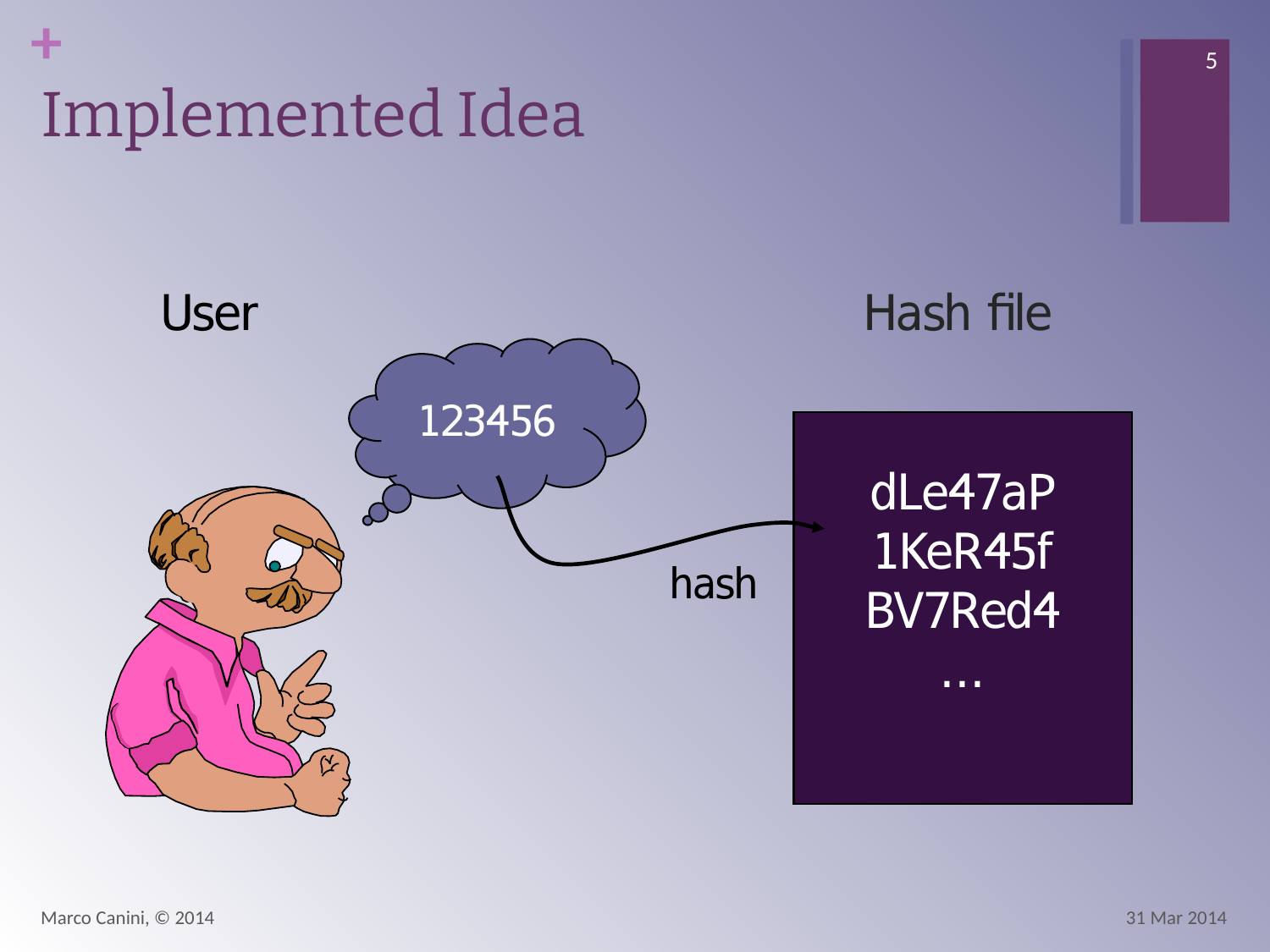

5
# Implemented Idea
User
Hash file
123456
dLe47aP
1KeR45f
BV7Red4
...

hash
Marco Canini, © 2014
31 Mar 2014